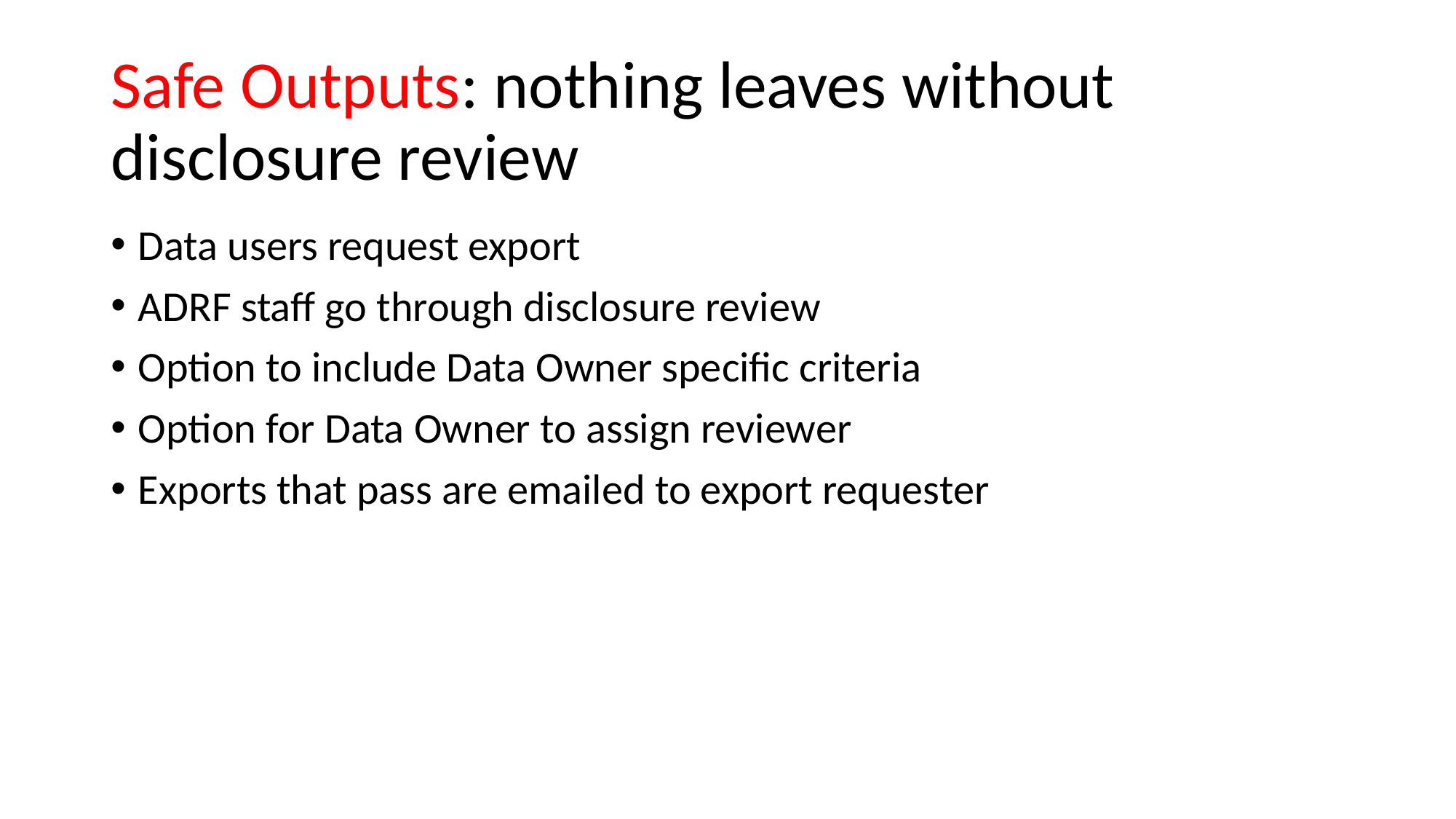

# Safe Outputs: nothing leaves without disclosure review
Data users request export
ADRF staff go through disclosure review
Option to include Data Owner specific criteria
Option for Data Owner to assign reviewer
Exports that pass are emailed to export requester